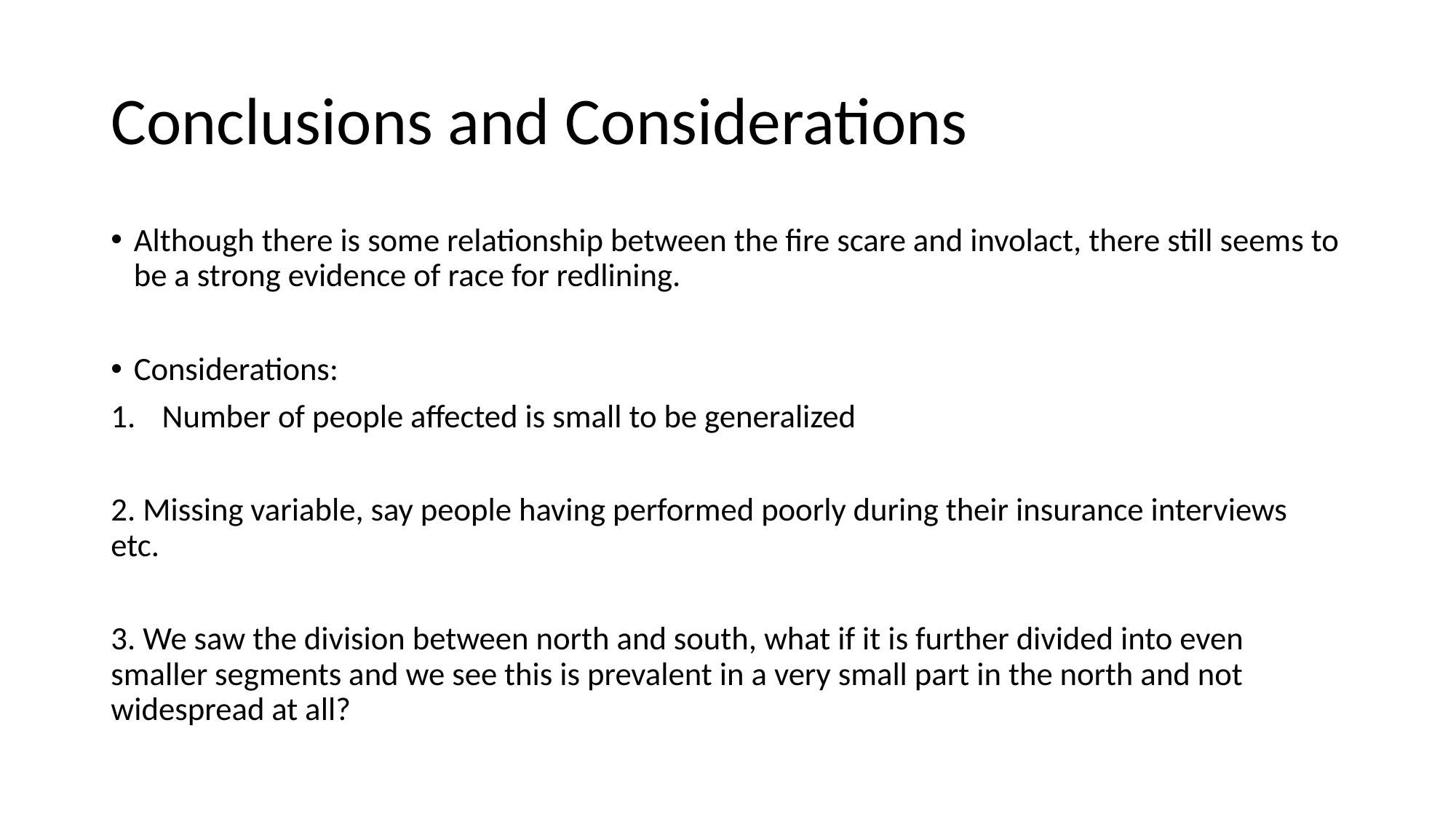

# Conclusions and Considerations
Although there is some relationship between the fire scare and involact, there still seems to be a strong evidence of race for redlining.

Considerations:
Number of people affected is small to be generalized

2. Missing variable, say people having performed poorly during their insurance interviews etc.

3. We saw the division between north and south, what if it is further divided into even smaller segments and we see this is prevalent in a very small part in the north and not widespread at all?